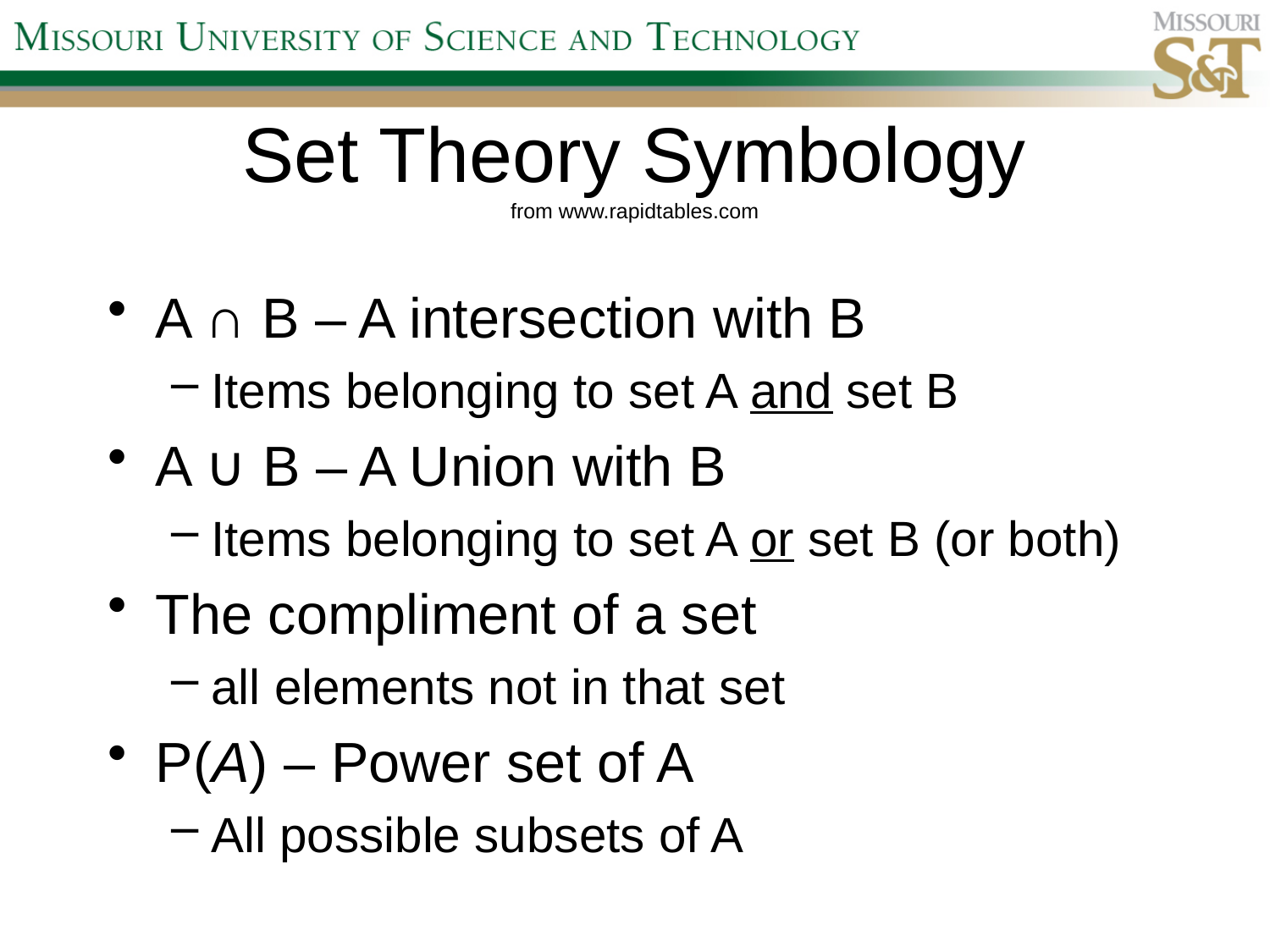

# Set Theory Symbology from www.rapidtables.com
A ∩ B – A intersection with B
Items belonging to set A and set B
A ∪ B – A Union with B
Items belonging to set A or set B (or both)
The compliment of a set
all elements not in that set
P(A) – Power set of A
All possible subsets of A